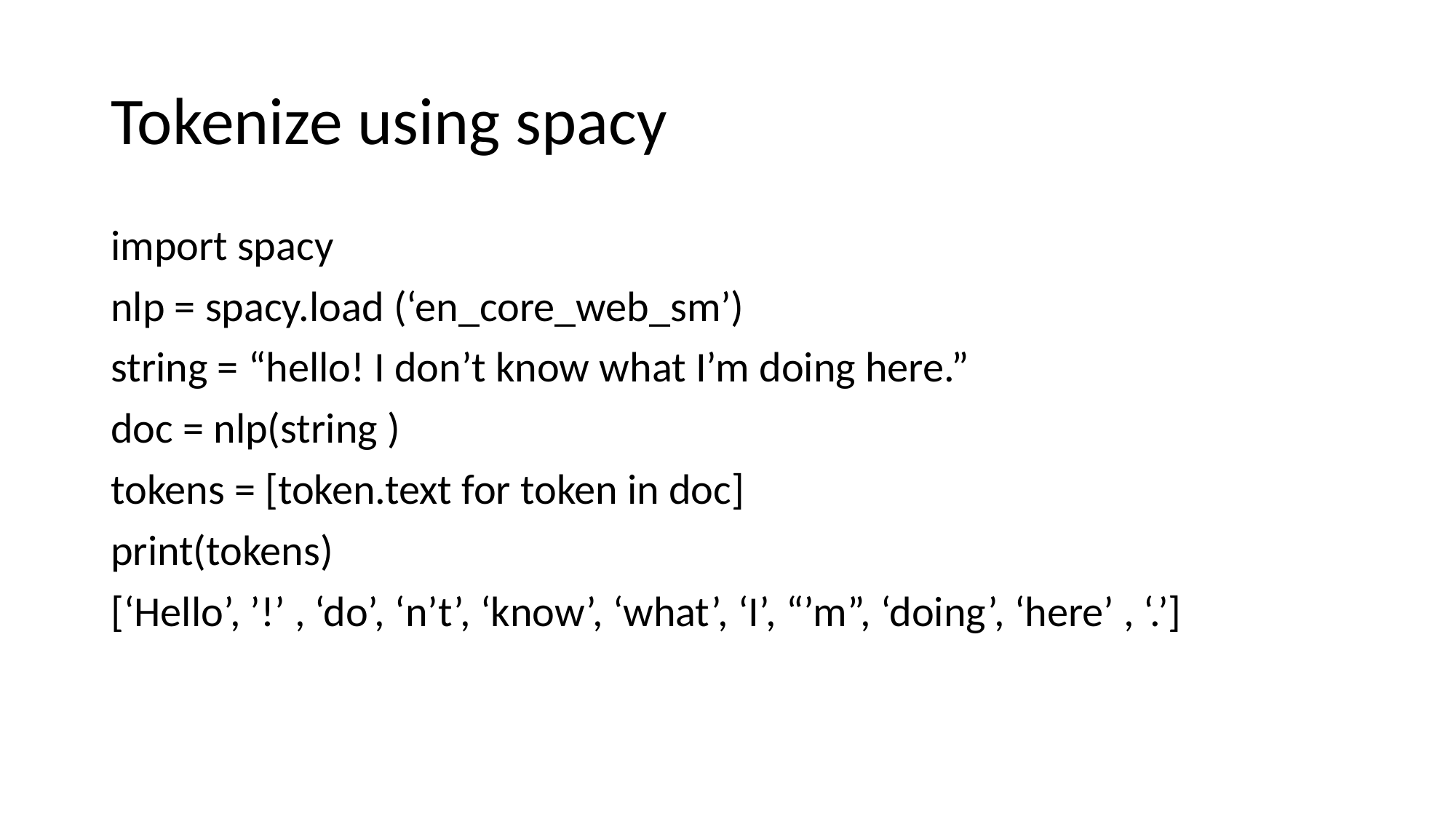

# Tokenize using spacy
import spacy
nlp = spacy.load (‘en_core_web_sm’)
string = “hello! I don’t know what I’m doing here.”
doc = nlp(string )
tokens = [token.text for token in doc]
print(tokens)
[‘Hello’, ’!’ , ‘do’, ‘n’t’, ‘know’, ‘what’, ‘I’, “’m”, ‘doing’, ‘here’ , ‘.’]